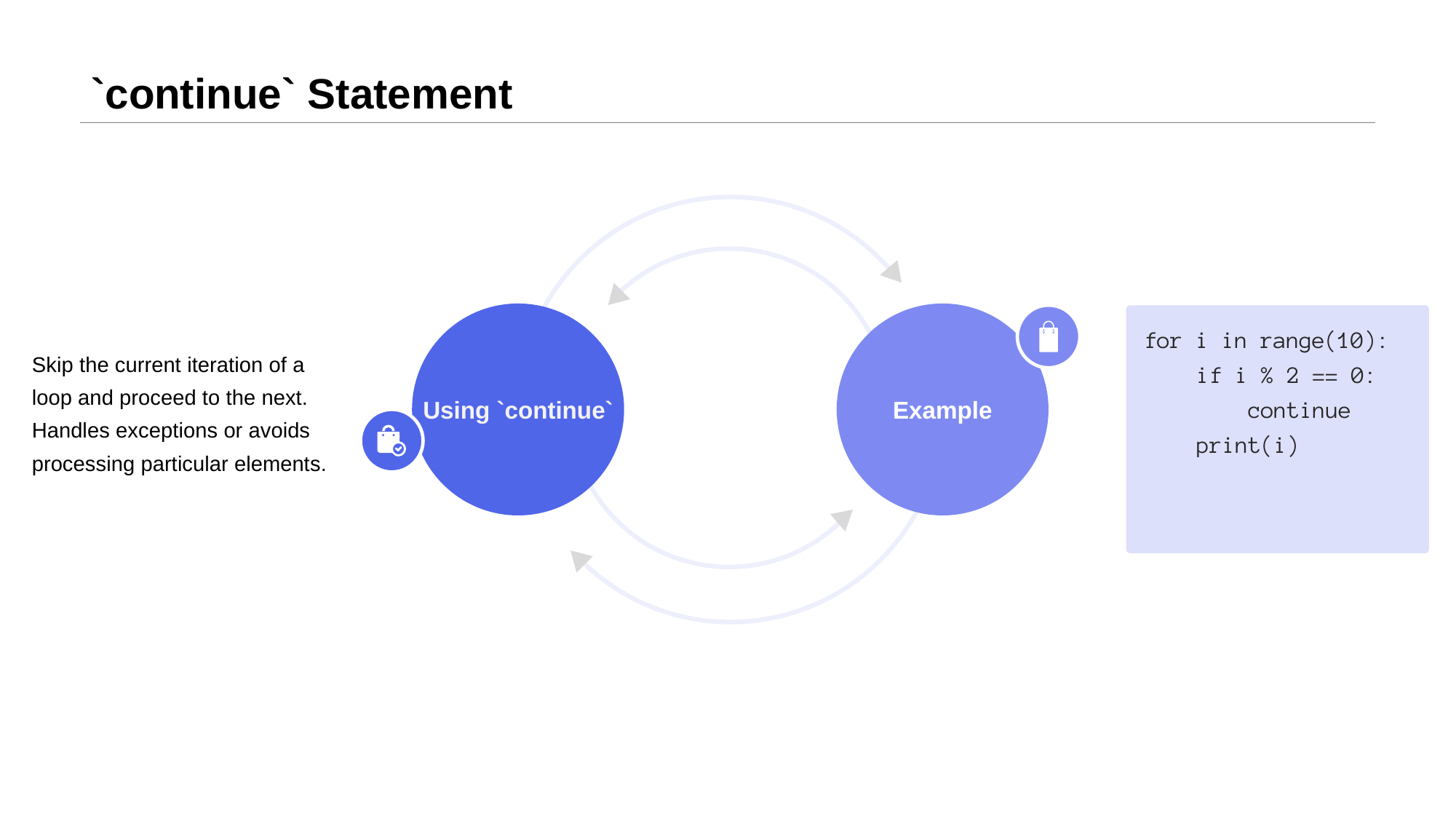

# `continue` Statement

Using `continue`
Example

Skip the current iteration of a loop and proceed to the next. Handles exceptions or avoids processing particular elements.

for i in range(10):
    if i % 2 == 0:
        continue
    print(i)